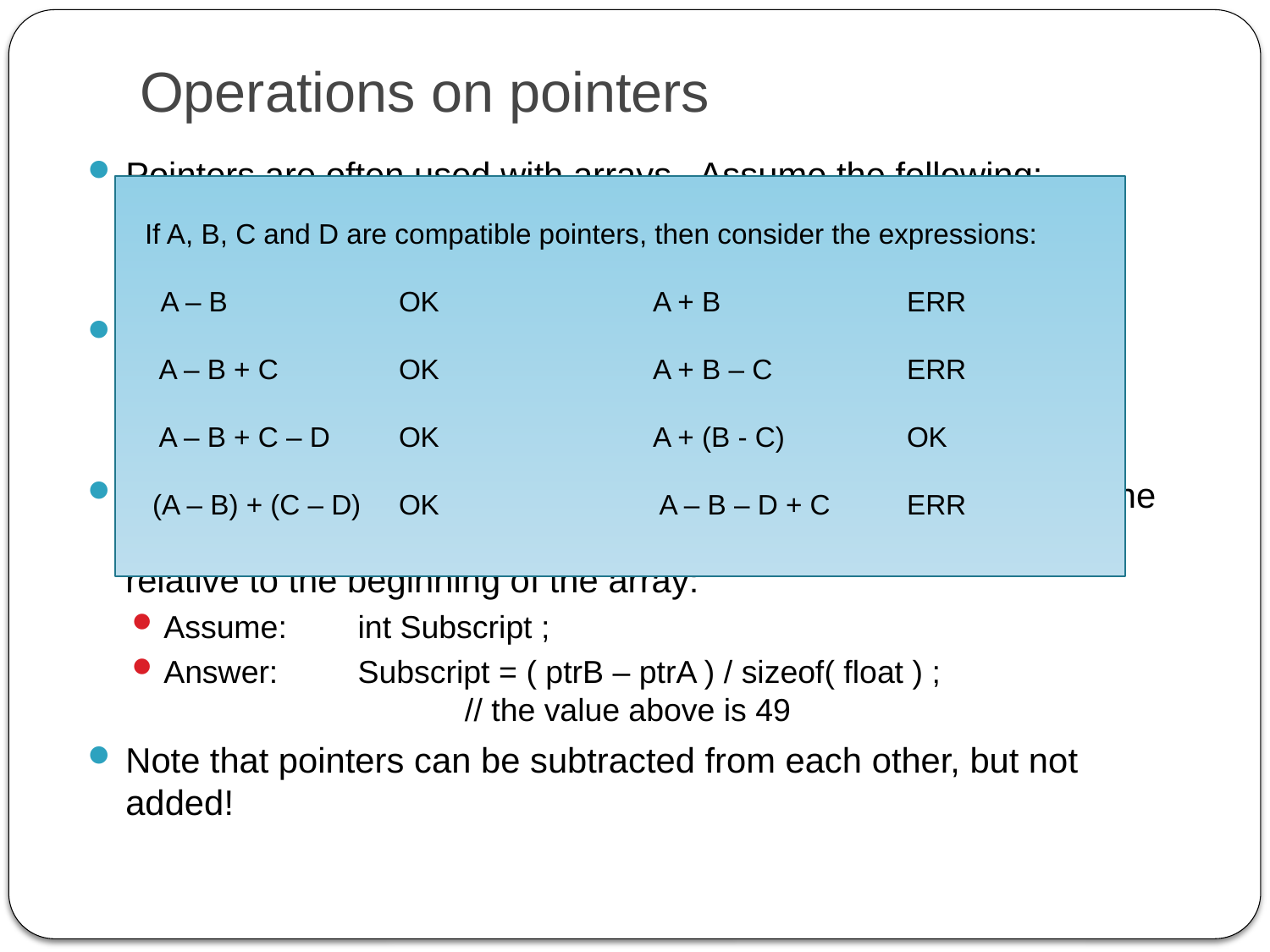

# Operations on pointers
Pointers are often used with arrays.  Assume the following:
  float  A[1000],  * ptrA = &A[0],  * ptrB = &A[49] ;

Consider the following equivalent statements
  A[5] = 6.73 ;        ptrA[5] = 6.73 ;      *(ptrA+5) = 6.73 ;

Now consider a problem.  Using pointer arithmetic only, determine the array subscript corresponding to the position of the pointer relative to the beginning of the array:
Assume:        int Subscript ;
Answer:         Subscript = ( ptrB – ptrA ) / sizeof( float ) ;
                                  // the value above is 49
Note that pointers can be subtracted from each other, but not added!

If A, B, C and D are compatible pointers, then consider the expressions:
  A – B 		OK		A + B 		ERR
  A – B + C	OK		A + B – C		ERR
  A – B + C – D 	OK		A + (B - C) 	OK
 (A – B) + (C – D) 	OK 		 A – B – D + C    	ERR